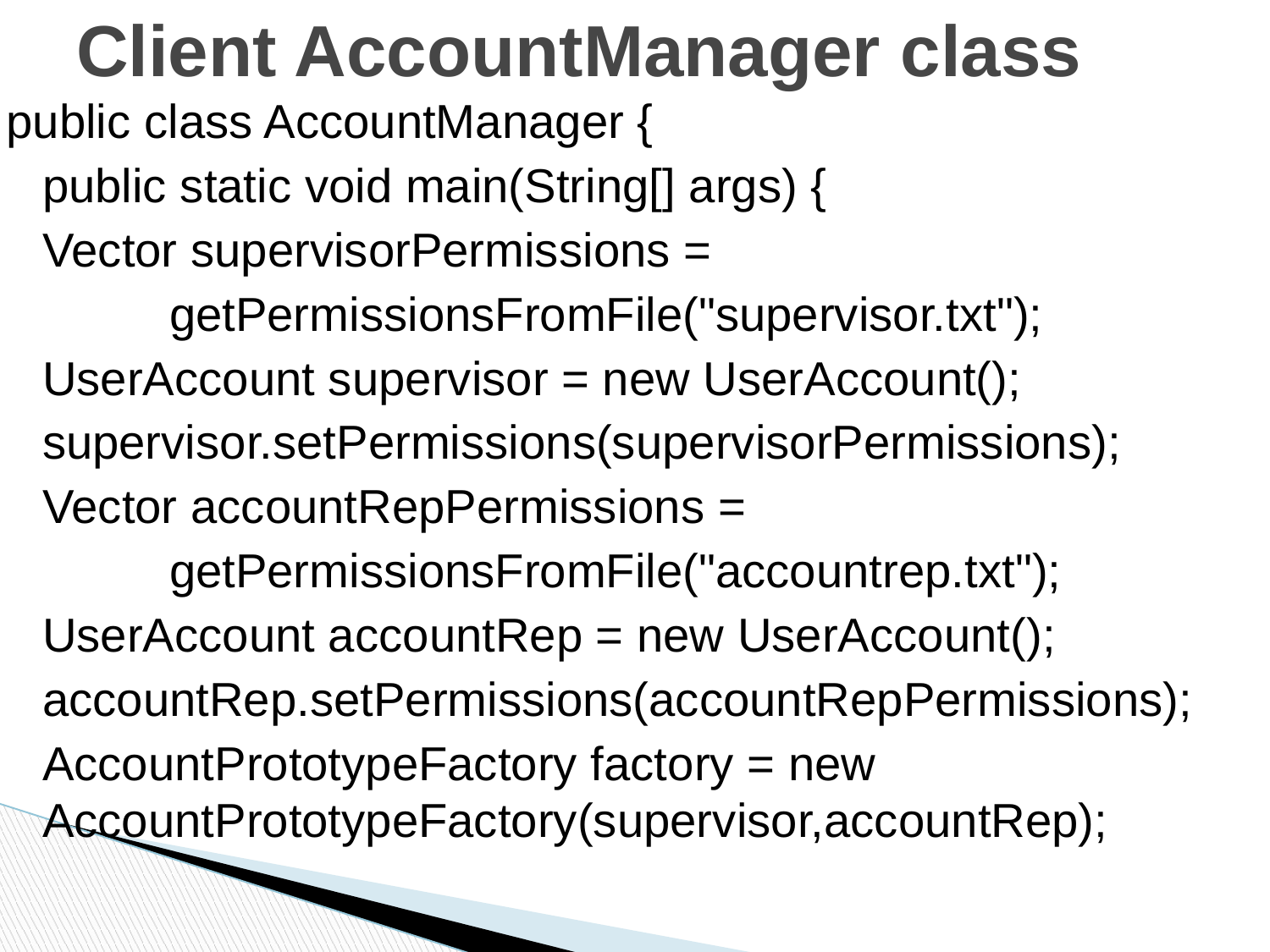

# Client AccountManager class
public class AccountManager {
	public static void main(String[] args) {
	Vector supervisorPermissions =
		getPermissionsFromFile("supervisor.txt");
	UserAccount supervisor = new UserAccount();
	supervisor.setPermissions(supervisorPermissions);
	Vector accountRepPermissions =
		getPermissionsFromFile("accountrep.txt");
	UserAccount accountRep = new UserAccount();
	accountRep.setPermissions(accountRepPermissions);
	AccountPrototypeFactory factory = new 	AccountPrototypeFactory(supervisor,accountRep);